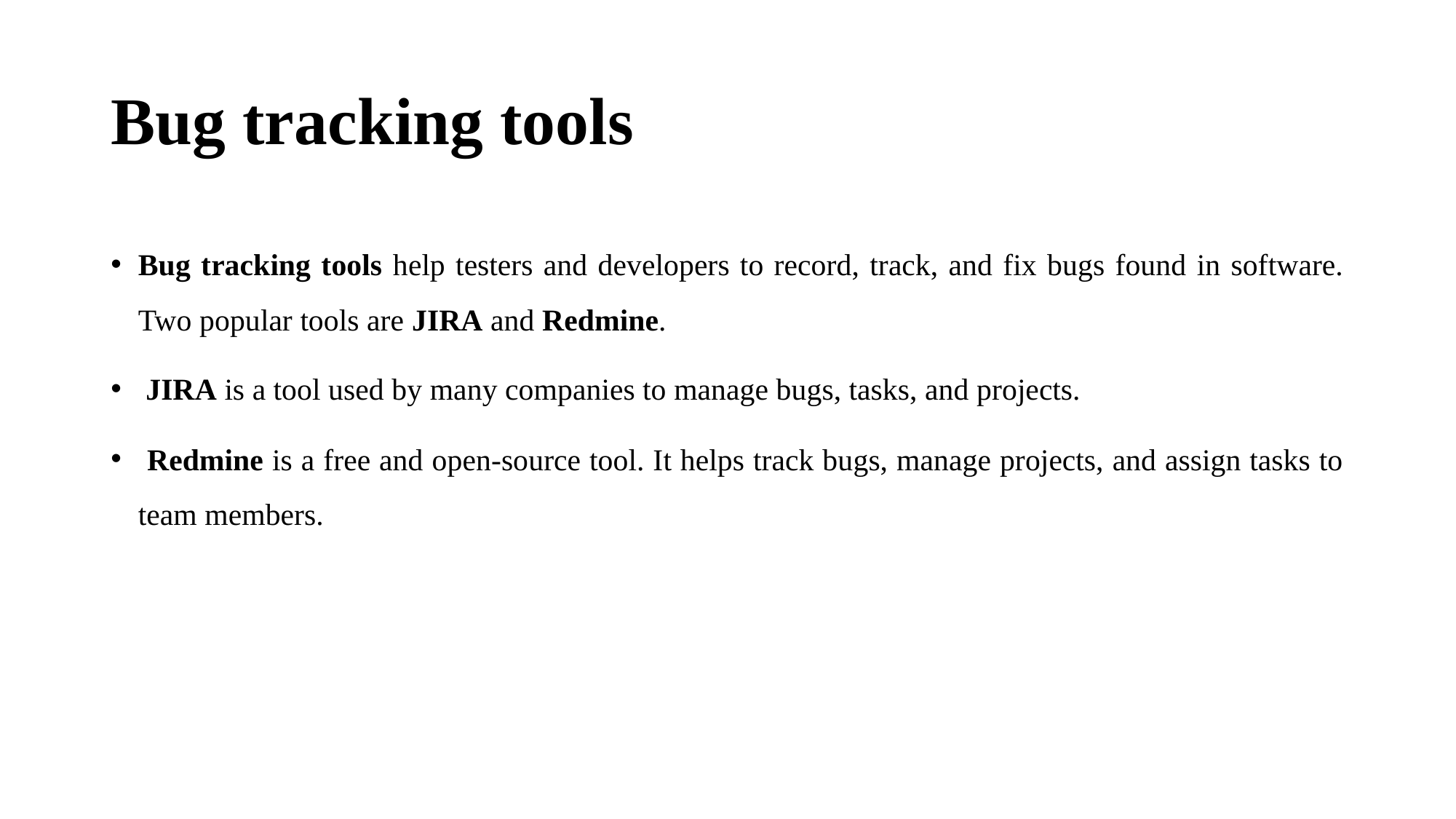

# Bug tracking tools
Bug tracking tools help testers and developers to record, track, and fix bugs found in software. Two popular tools are JIRA and Redmine.
 JIRA is a tool used by many companies to manage bugs, tasks, and projects.
 Redmine is a free and open-source tool. It helps track bugs, manage projects, and assign tasks to team members.